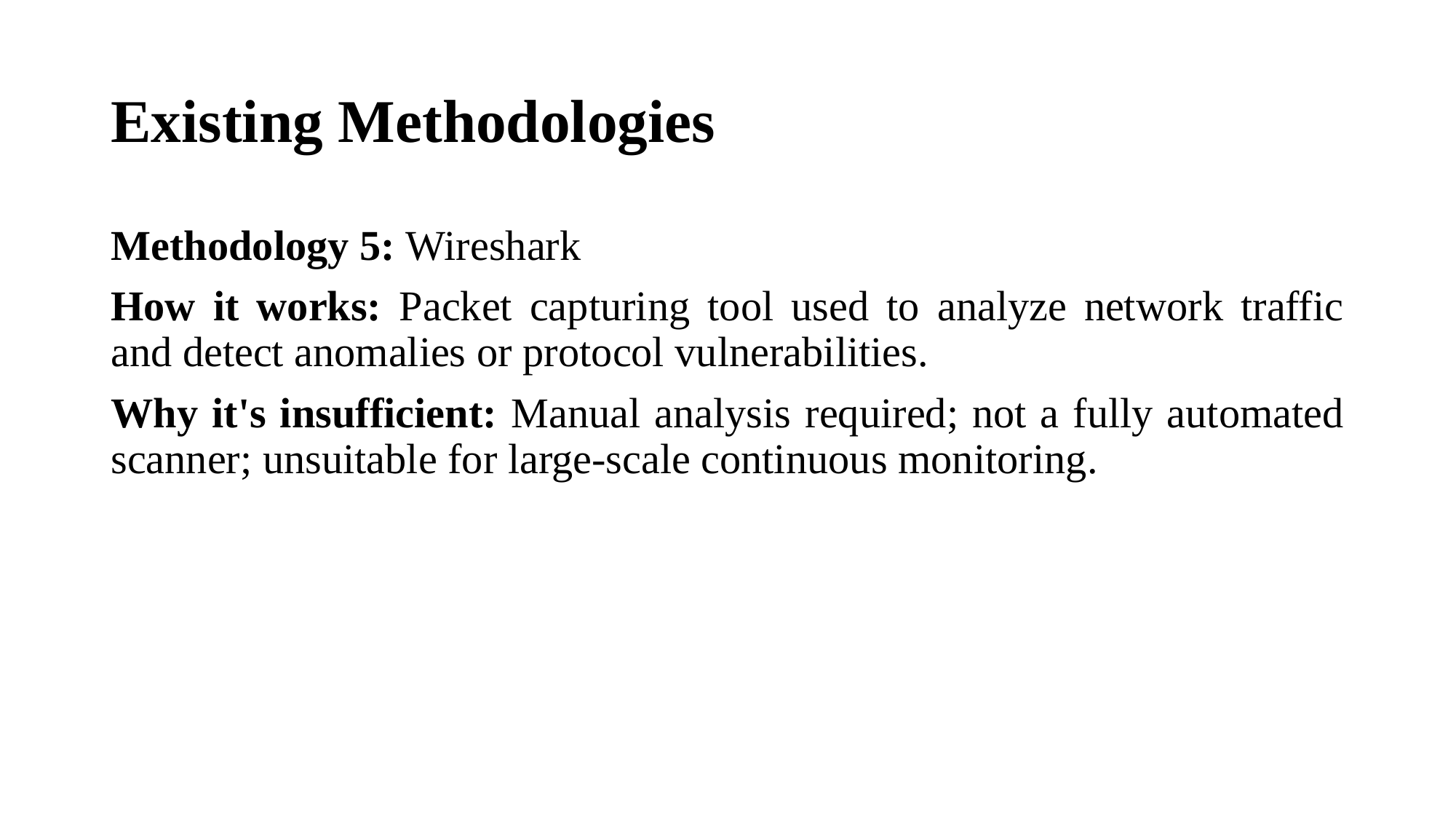

# Existing Methodologies
Methodology 5: Wireshark
How it works: Packet capturing tool used to analyze network traffic and detect anomalies or protocol vulnerabilities.
Why it's insufficient: Manual analysis required; not a fully automated scanner; unsuitable for large-scale continuous monitoring.